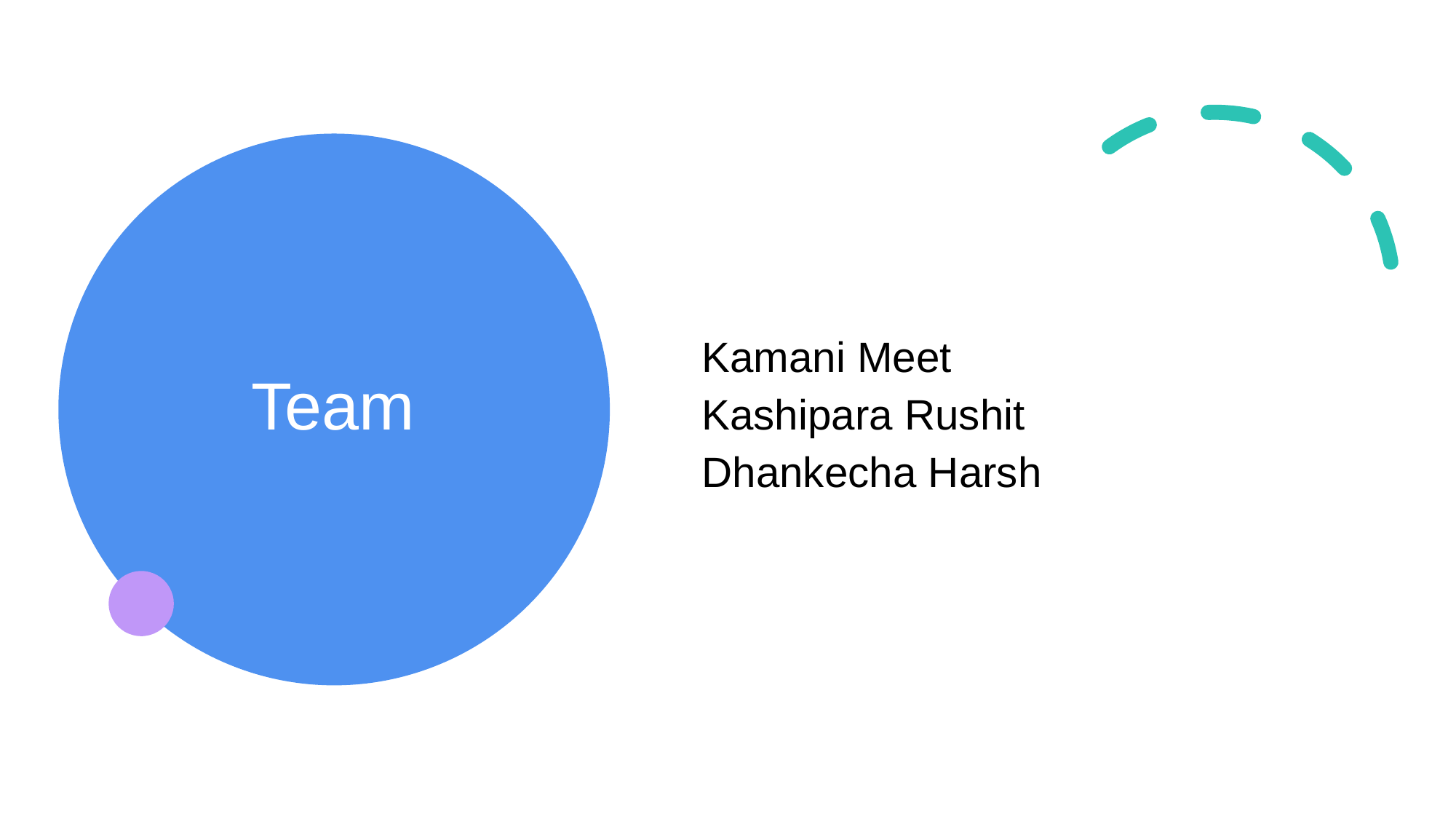

# Team
Kamani Meet
Kashipara Rushit
Dhankecha Harsh